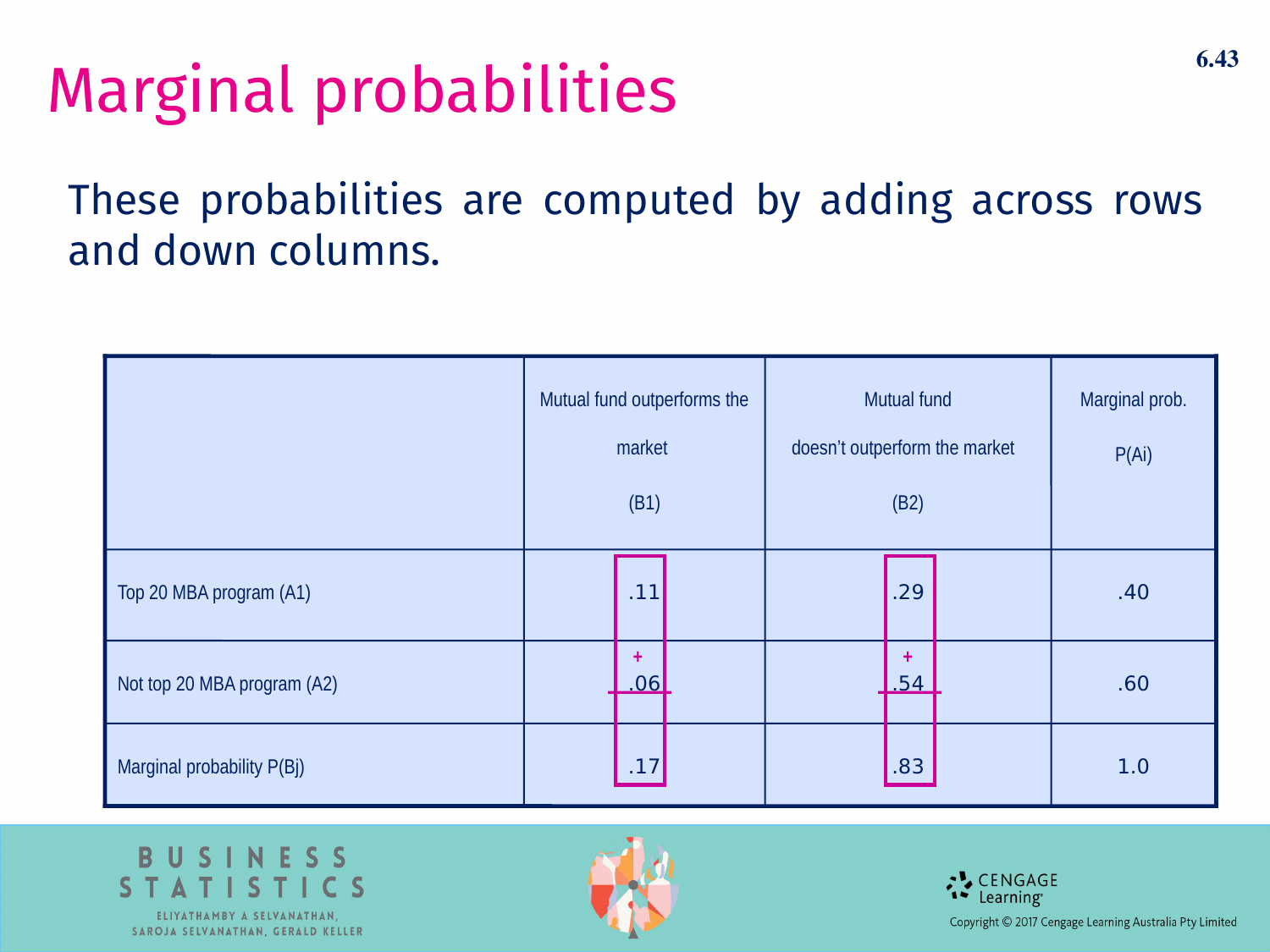

6.43
# Marginal probabilities
These probabilities are computed by adding across rows and down columns.

Mutual fund outperforms the market
(B1)

Mutual fund
doesn’t outperform the market
(B2)

Marginal prob.
P(Ai)

Top 20 MBA program (A1)

.11
.29
.40
Not top 20 MBA program (A2)

.06
.54
.60
Marginal probability P(Bj)

.17
.83
1.0

 +

 +